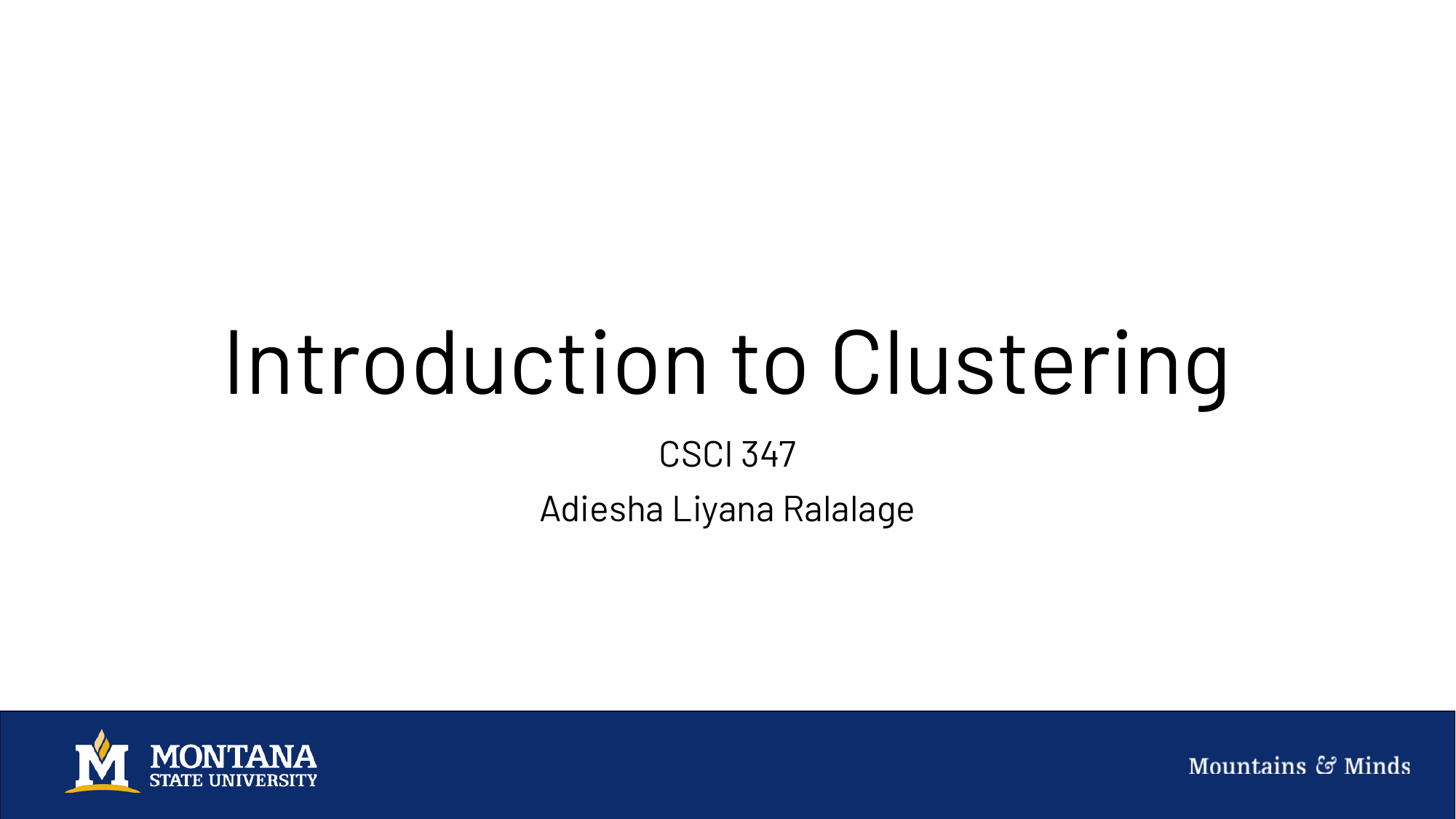

# Introduction to Clustering
CSCI 347
Adiesha Liyana Ralalage